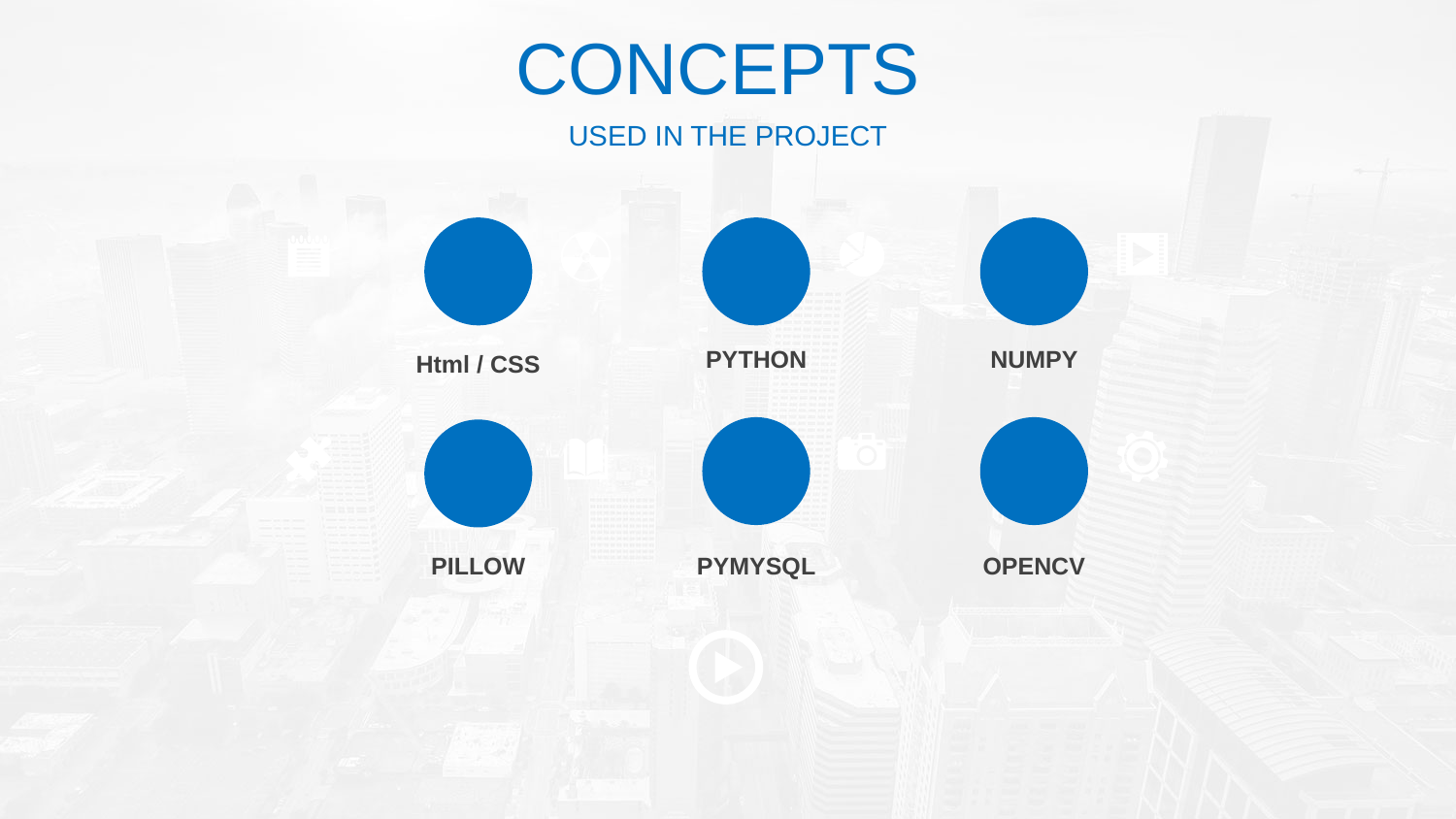

CONCEPTS
USED IN THE PROJECT

PYTHON
NUMPY
Html / CSS

PILLOW
PYMYSQL
OPENCV